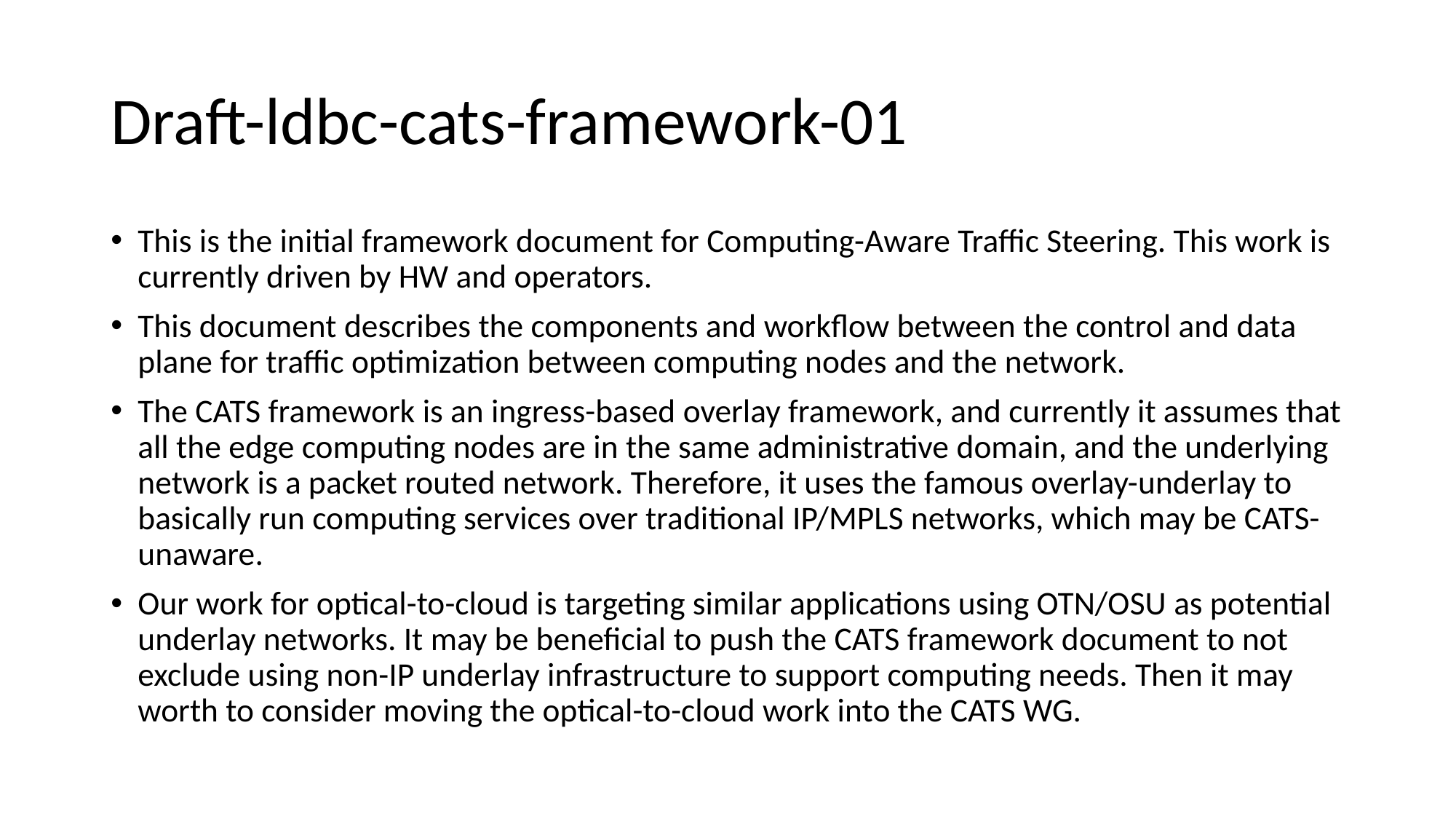

# Draft-ldbc-cats-framework-01
This is the initial framework document for Computing-Aware Traffic Steering. This work is currently driven by HW and operators.
This document describes the components and workflow between the control and data plane for traffic optimization between computing nodes and the network.
The CATS framework is an ingress-based overlay framework, and currently it assumes that all the edge computing nodes are in the same administrative domain, and the underlying network is a packet routed network. Therefore, it uses the famous overlay-underlay to basically run computing services over traditional IP/MPLS networks, which may be CATS-unaware.
Our work for optical-to-cloud is targeting similar applications using OTN/OSU as potential underlay networks. It may be beneficial to push the CATS framework document to not exclude using non-IP underlay infrastructure to support computing needs. Then it may worth to consider moving the optical-to-cloud work into the CATS WG.